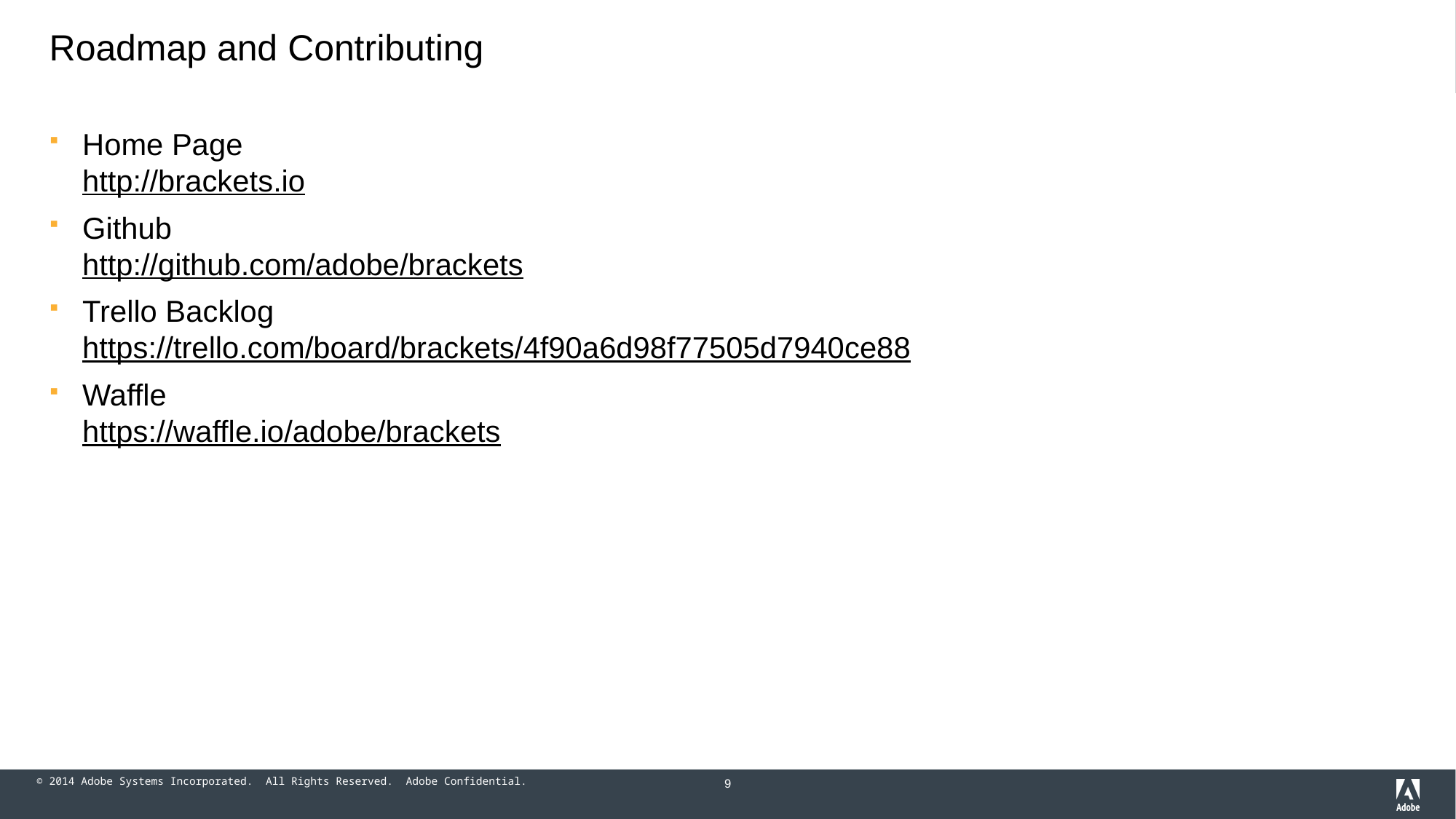

# Roadmap and Contributing
Home Page
http://brackets.io
Github
http://github.com/adobe/brackets
Trello Backlog
https://trello.com/board/brackets/4f90a6d98f77505d7940ce88
Waffle
https://waffle.io/adobe/brackets

9